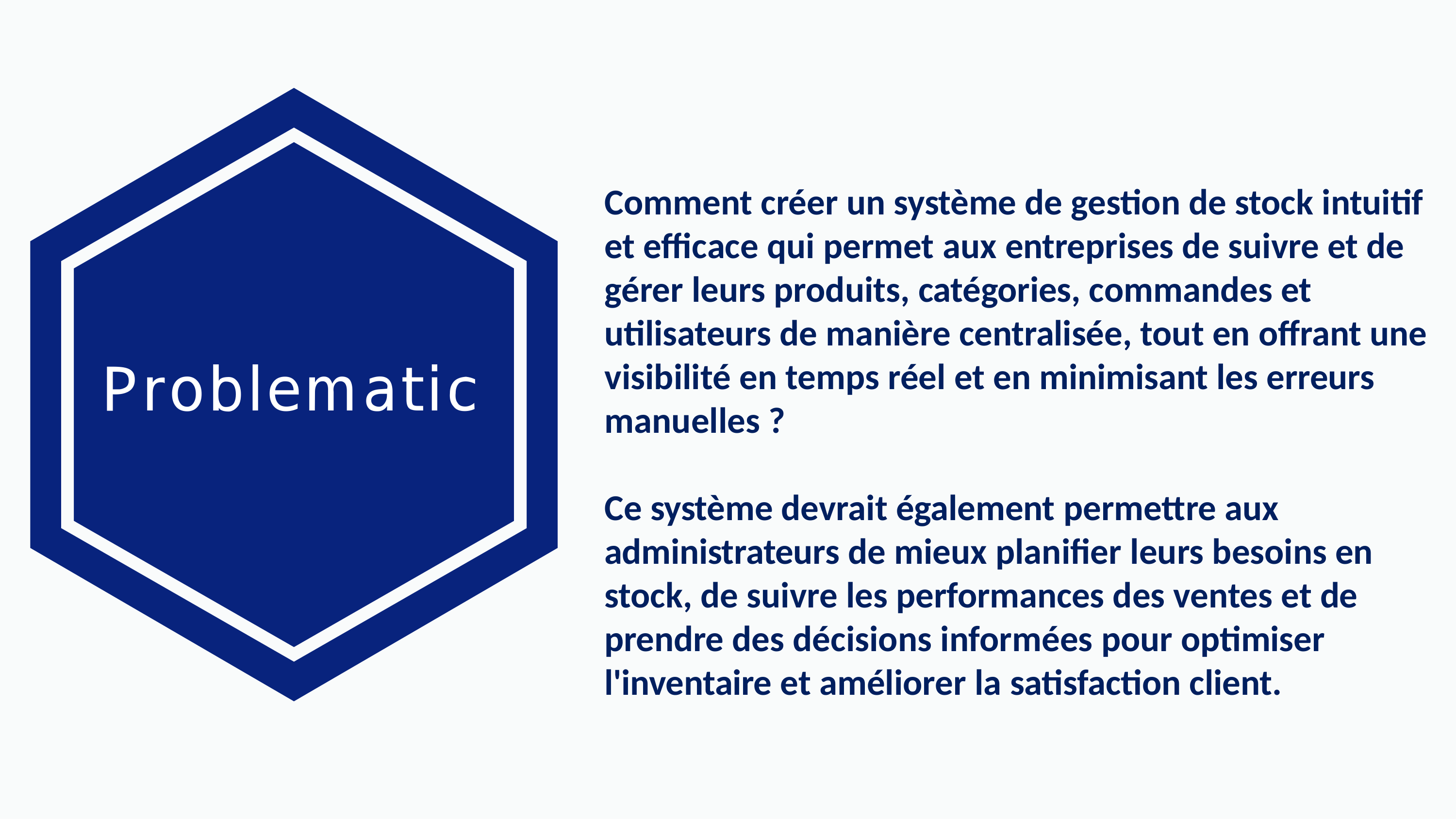

Comment créer un système de gestion de stock intuitif et efficace qui permet aux entreprises de suivre et de gérer leurs produits, catégories, commandes et utilisateurs de manière centralisée, tout en offrant une visibilité en temps réel et en minimisant les erreurs manuelles ?
# Problematic
Ce système devrait également permettre aux administrateurs de mieux planifier leurs besoins en stock, de suivre les performances des ventes et de prendre des décisions informées pour optimiser l'inventaire et améliorer la satisfaction client.